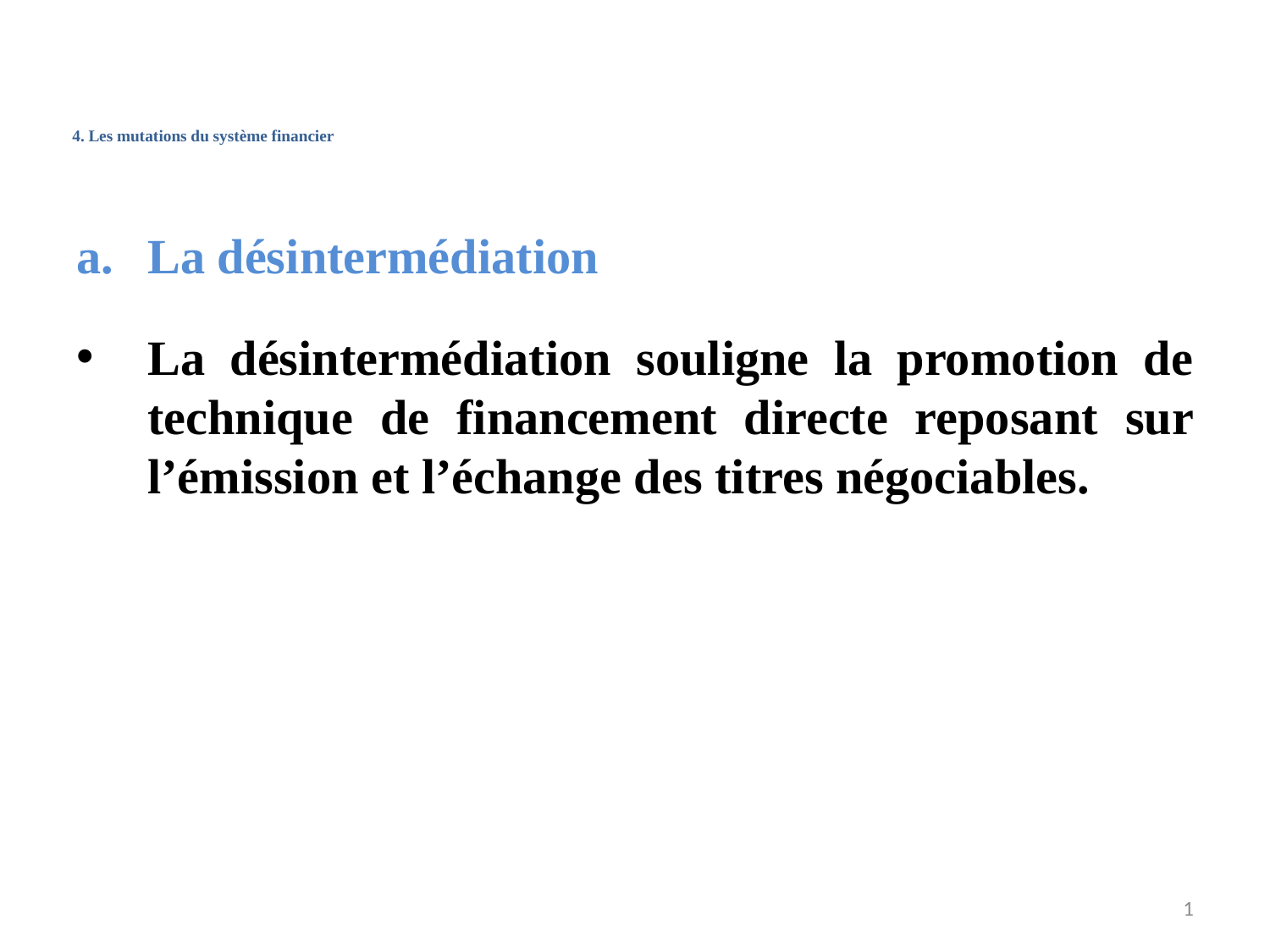

# 4. Les mutations du système financier
La désintermédiation
La désintermédiation souligne la promotion de technique de financement directe reposant sur l’émission et l’échange des titres négociables.

1